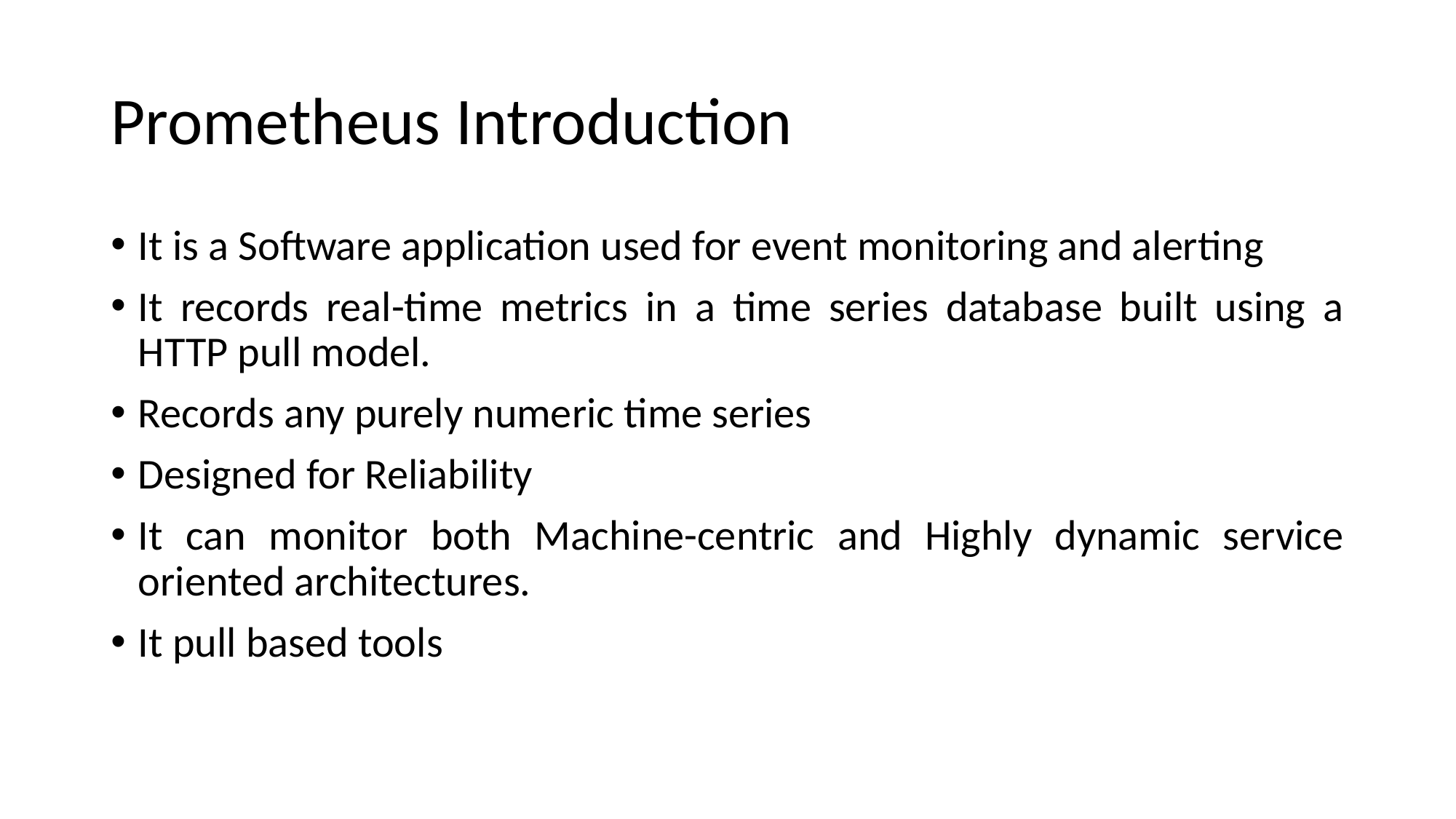

# Prometheus Introduction
It is a Software application used for event monitoring and alerting
It records real-time metrics in a time series database built using a HTTP pull model.
Records any purely numeric time series
Designed for Reliability
It can monitor both Machine-centric and Highly dynamic service oriented architectures.
It pull based tools